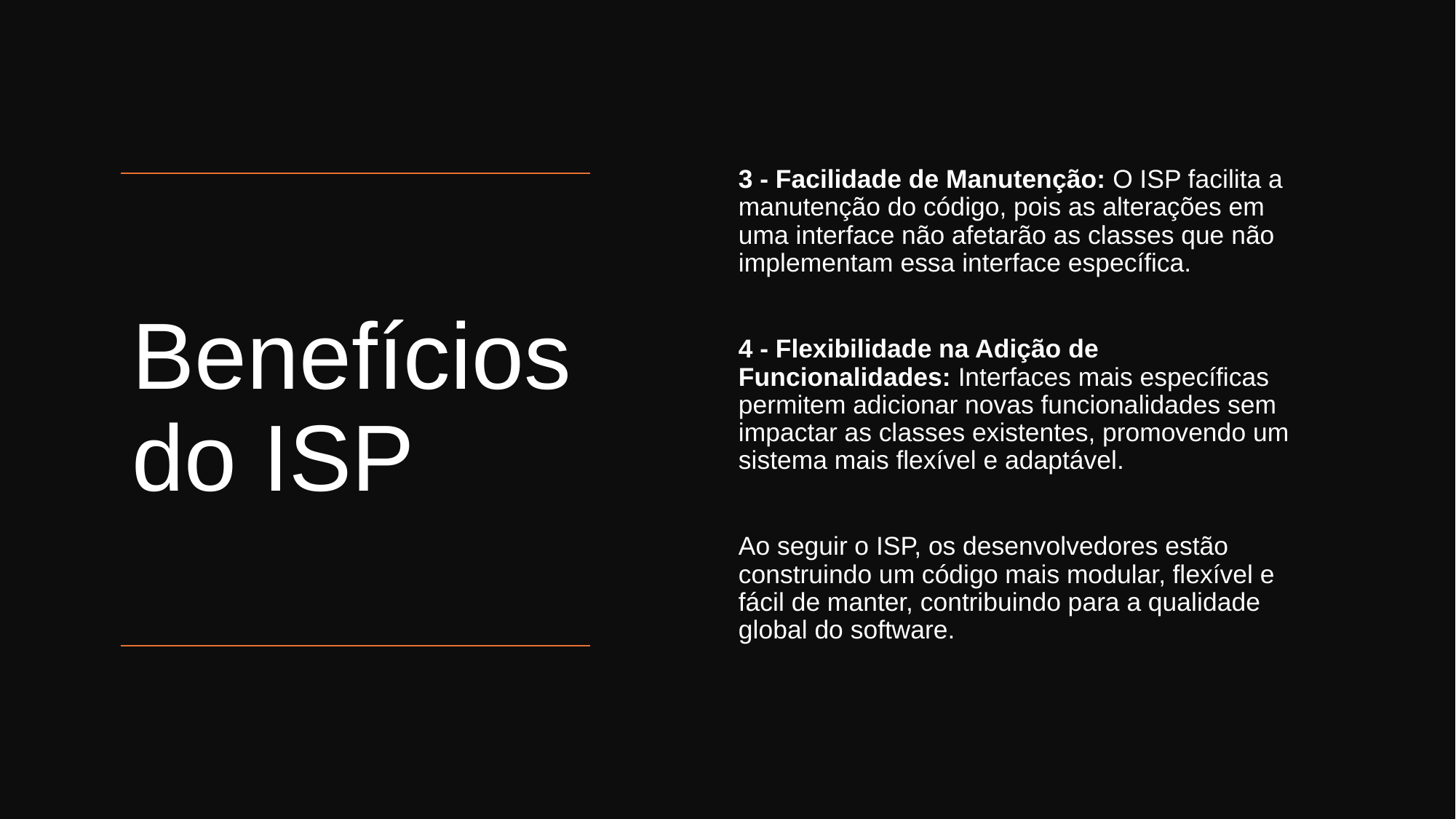

3 - Facilidade de Manutenção: O ISP facilita a manutenção do código, pois as alterações em uma interface não afetarão as classes que não implementam essa interface específica.

4 - Flexibilidade na Adição de Funcionalidades: Interfaces mais específicas permitem adicionar novas funcionalidades sem impactar as classes existentes, promovendo um sistema mais flexível e adaptável.

Ao seguir o ISP, os desenvolvedores estão construindo um código mais modular, flexível e fácil de manter, contribuindo para a qualidade global do software.
# Benefícios do ISP